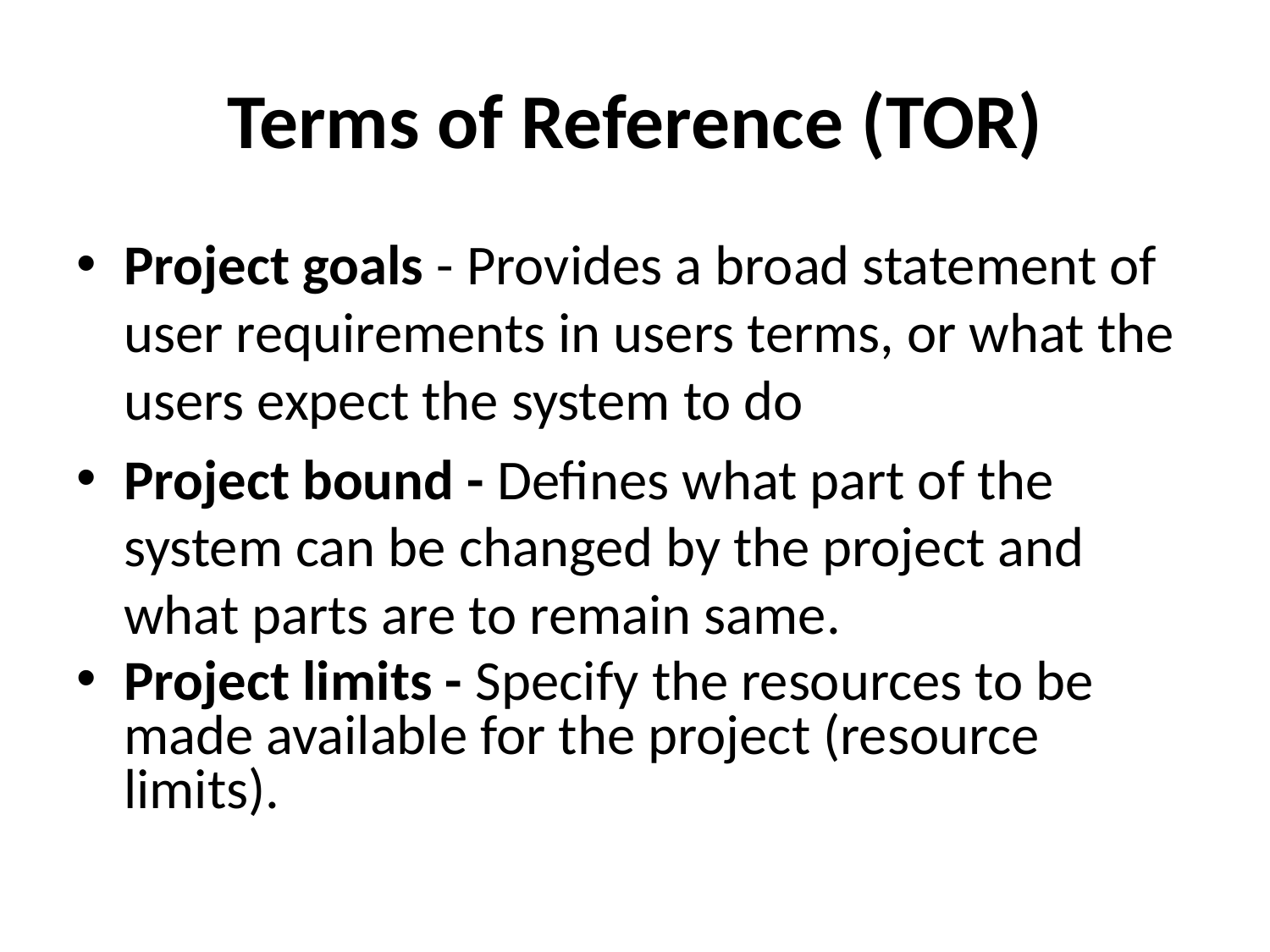

# Terms of Reference (TOR)
Project goals - Provides a broad statement of user requirements in users terms, or what the users expect the system to do
Project bound - Defines what part of the system can be changed by the project and what parts are to remain same.
Project limits - Specify the resources to be made available for the project (resource limits).